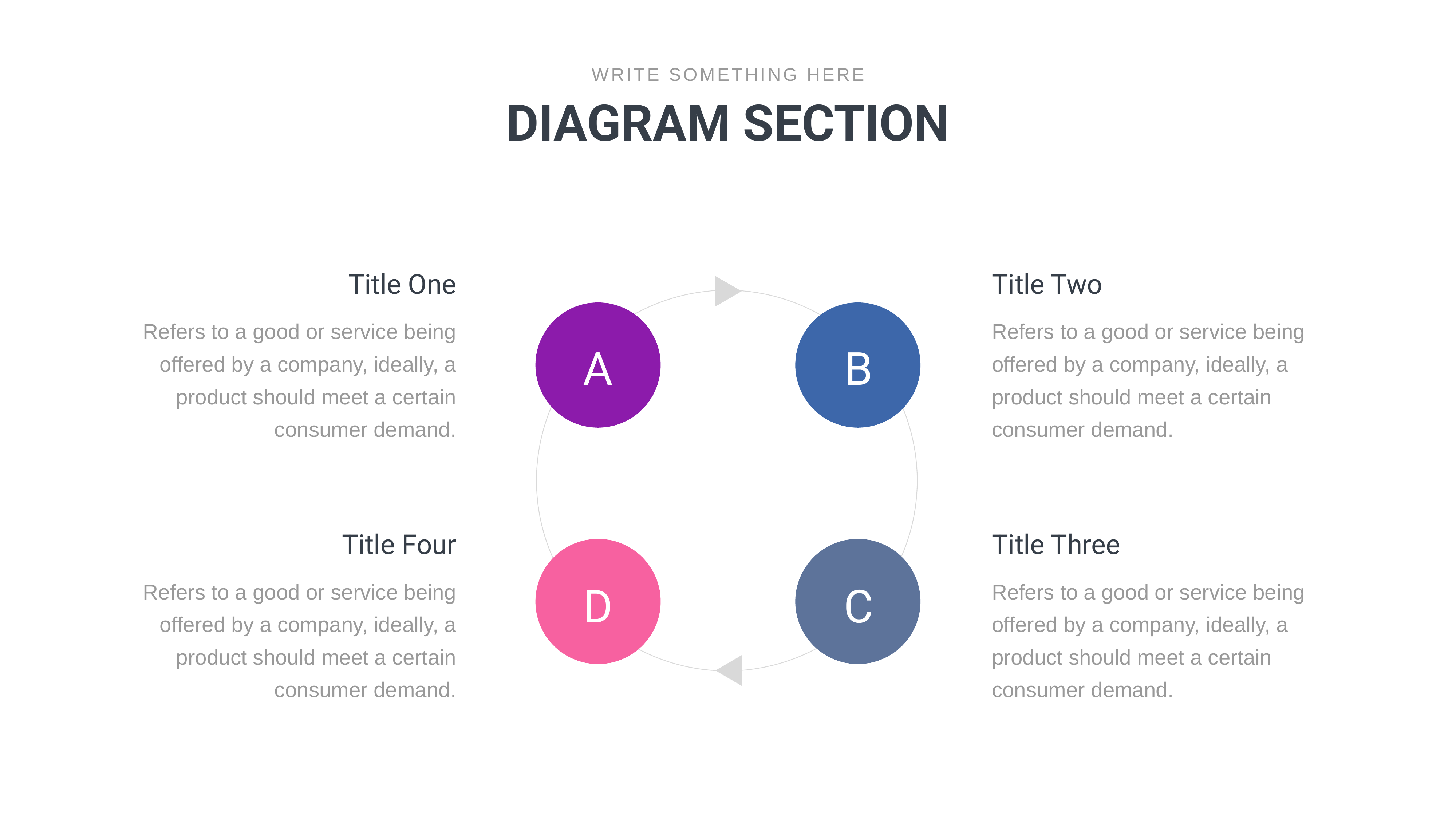

WRITE SOMETHING HERE
DIAGRAM SECTION
Title One
Title Two

A
B

D
C
Refers to a good or service being offered by a company, ideally, a product should meet a certain consumer demand.
Refers to a good or service being offered by a company, ideally, a product should meet a certain consumer demand.
Title Four
Title Three
Refers to a good or service being offered by a company, ideally, a product should meet a certain consumer demand.
Refers to a good or service being offered by a company, ideally, a product should meet a certain consumer demand.